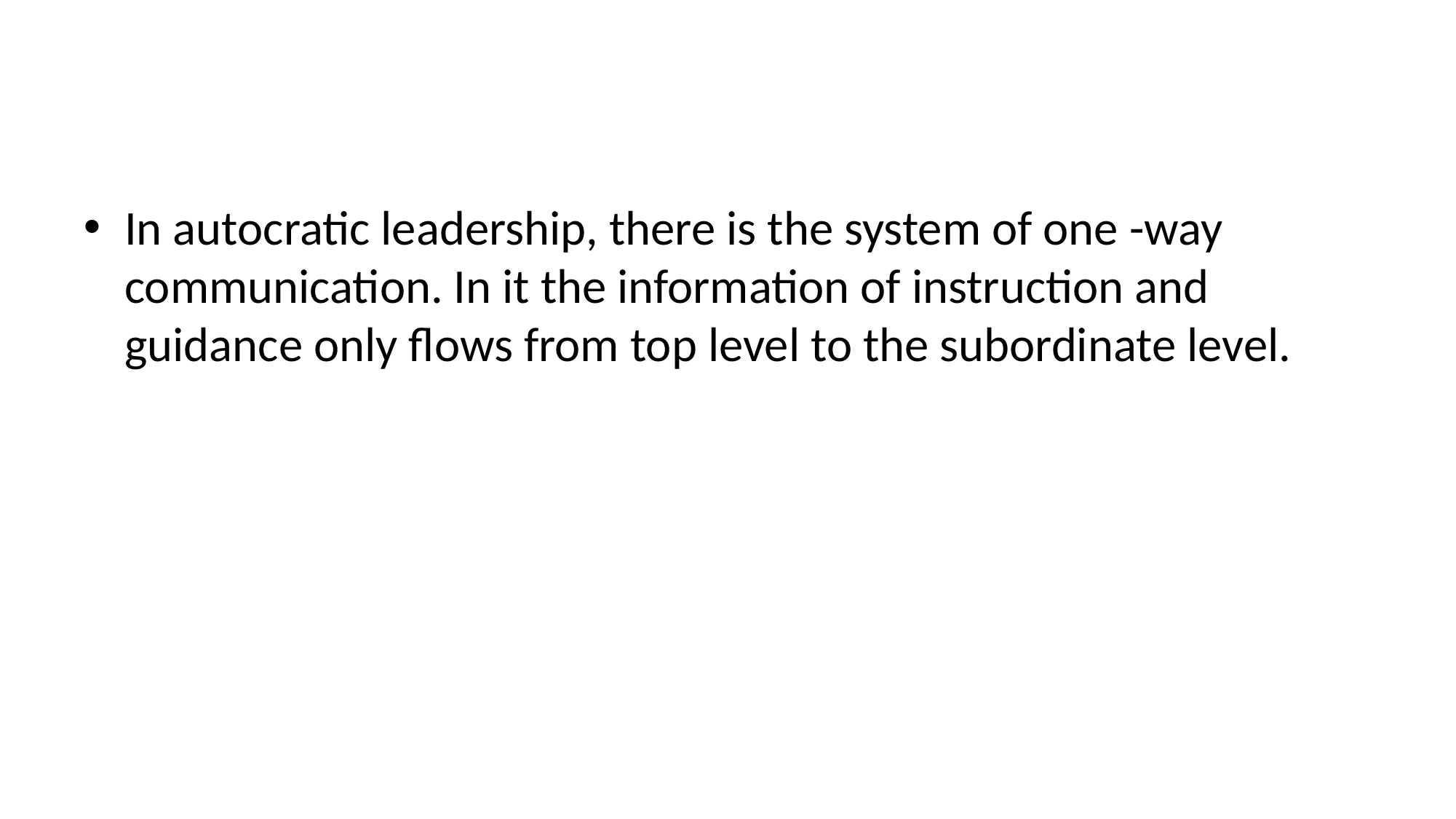

#
In autocratic leadership, there is the system of one -way communication. In it the information of instruction and guidance only flows from top level to the subordinate level.